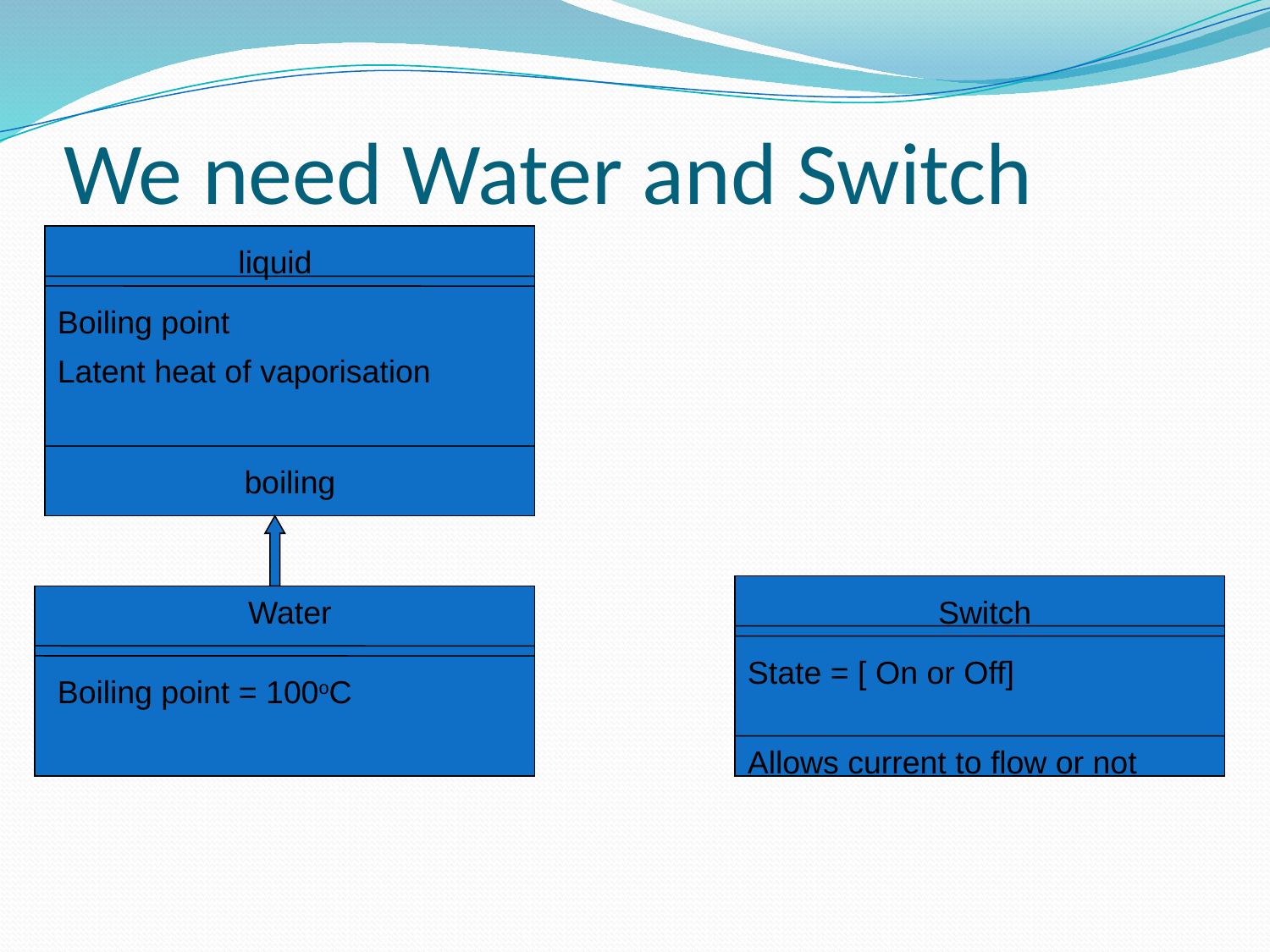

# We need Water and Switch

liquid

Boiling point
Latent heat of vaporisation

boiling

Water
Switch

State = [ On or Off]

Boiling point = 100oC
Allows current to flow or not